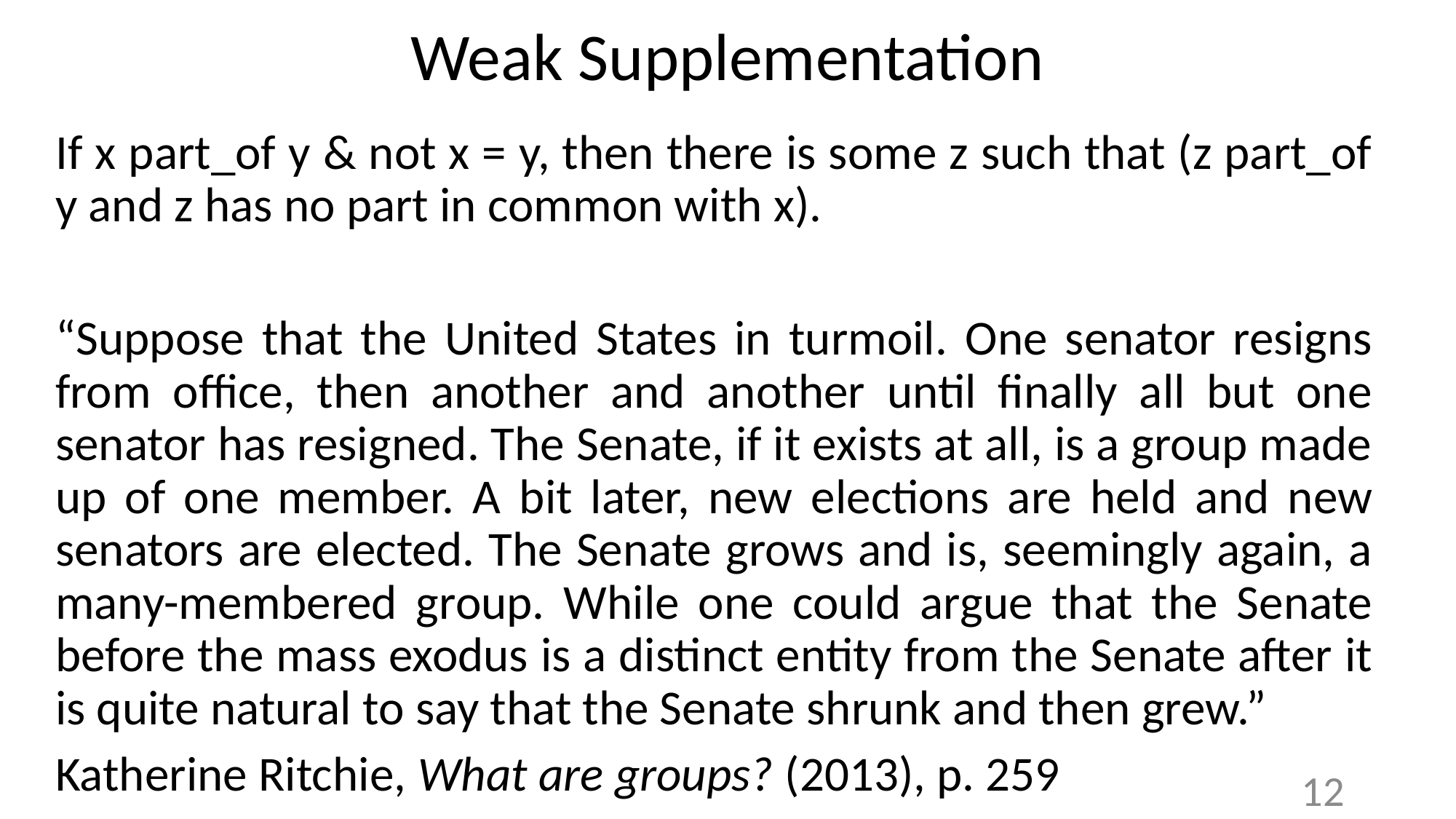

# Weak Supplementation
If x part_of y & not x = y, then there is some z such that (z part_of y and z has no part in common with x).

“Suppose that the United States in turmoil. One senator resigns from office, then another and another until finally all but one senator has resigned. The Senate, if it exists at all, is a group made up of one member. A bit later, new elections are held and new senators are elected. The Senate grows and is, seemingly again, a many-membered group. While one could argue that the Senate before the mass exodus is a distinct entity from the Senate after it is quite natural to say that the Senate shrunk and then grew.”
Katherine Ritchie, What are groups? (2013), p. 259

12